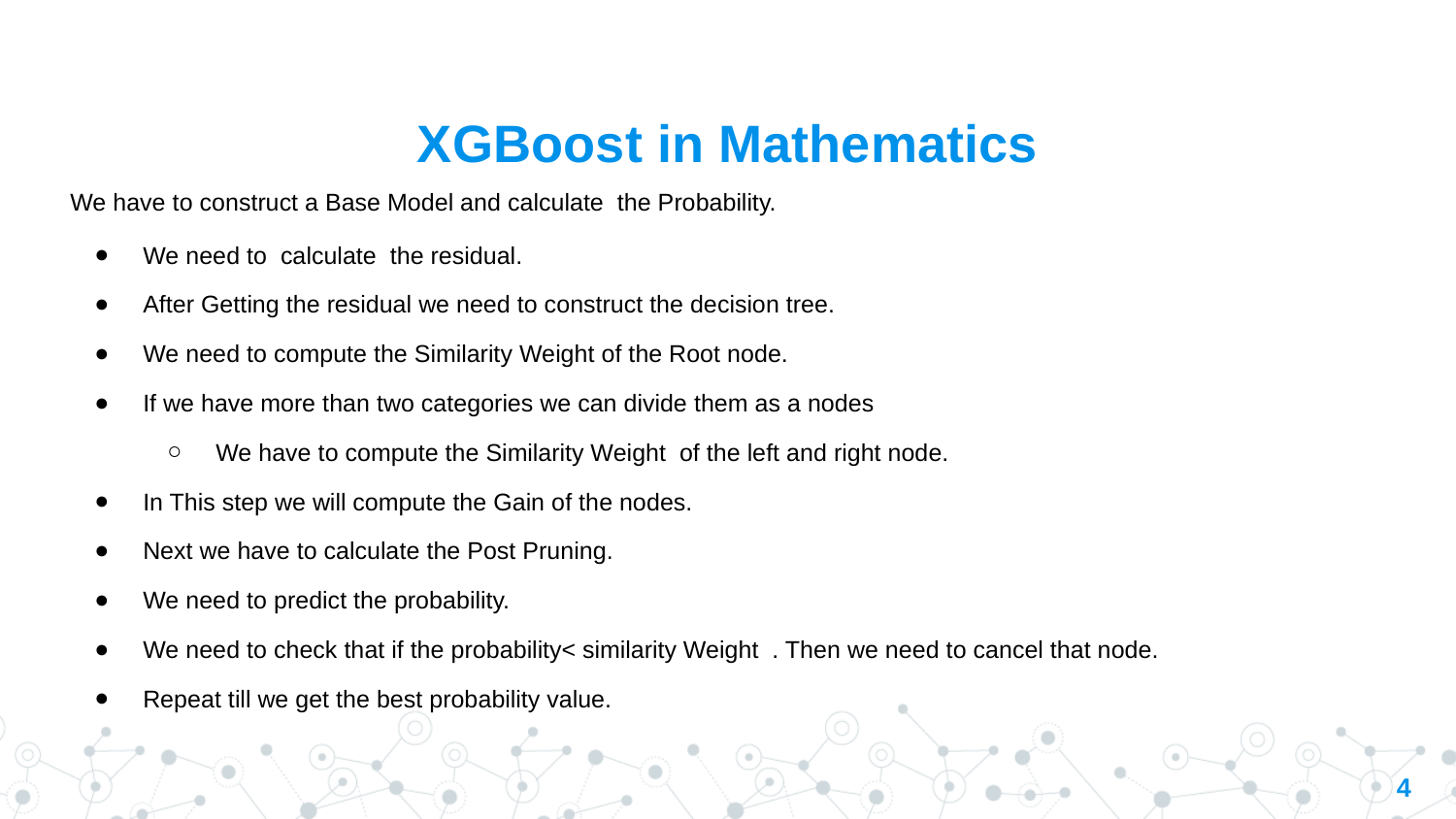

# XGBoost in Mathematics

We have to construct a Base Model and calculate  the Probability.
We need to  calculate  the residual.
After Getting the residual we need to construct the decision tree.
We need to compute the Similarity Weight of the Root node.
If we have more than two categories we can divide them as a nodes
We have to compute the Similarity Weight  of the left and right node.
In This step we will compute the Gain of the nodes.
Next we have to calculate the Post Pruning.
We need to predict the probability.
We need to check that if the probability< similarity Weight  . Then we need to cancel that node.
Repeat till we get the best probability value.
4